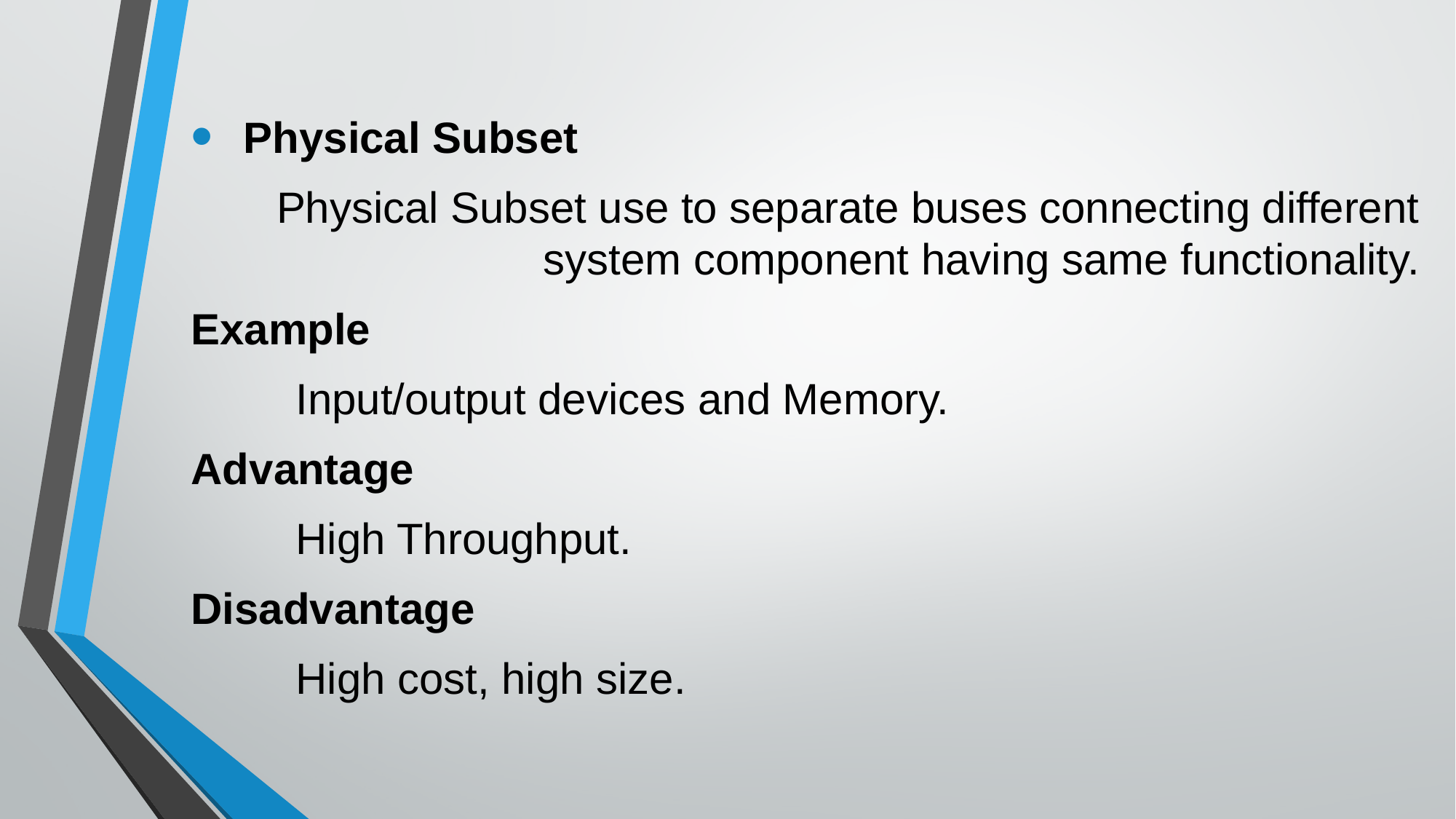

Physical Subset
       Physical Subset use to separate buses connecting different                                system component having same functionality.
Example
	Input/output devices and Memory.
Advantage
		High Throughput.
Disadvantage
	High cost, high size.